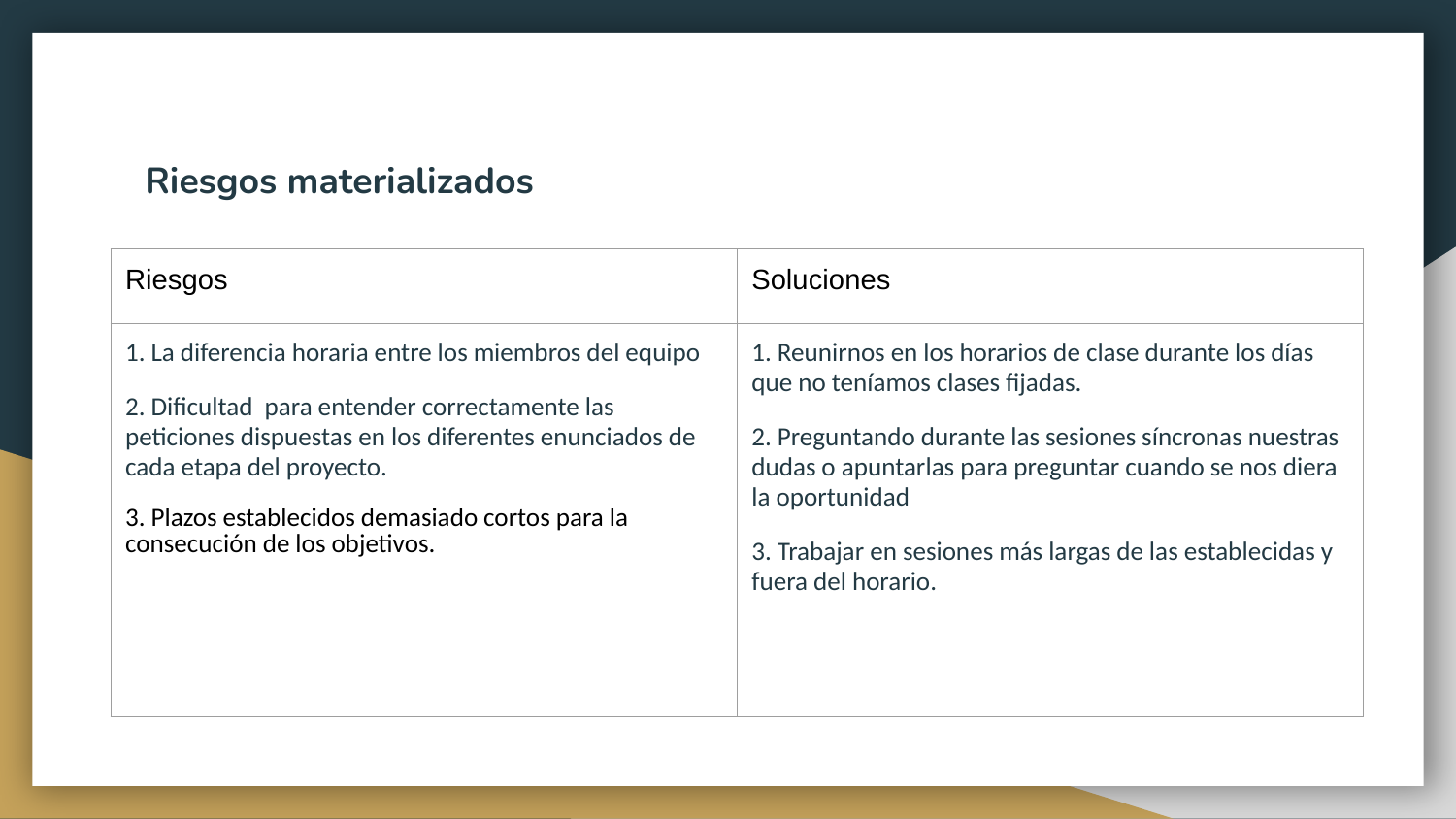

# Riesgos materializados
| Riesgos | Soluciones |
| --- | --- |
| 1. La diferencia horaria entre los miembros del equipo 2. Dificultad para entender correctamente las peticiones dispuestas en los diferentes enunciados de cada etapa del proyecto. 3. Plazos establecidos demasiado cortos para la consecución de los objetivos. | 1. Reunirnos en los horarios de clase durante los días que no teníamos clases fijadas. 2. Preguntando durante las sesiones síncronas nuestras dudas o apuntarlas para preguntar cuando se nos diera la oportunidad 3. Trabajar en sesiones más largas de las establecidas y fuera del horario. |